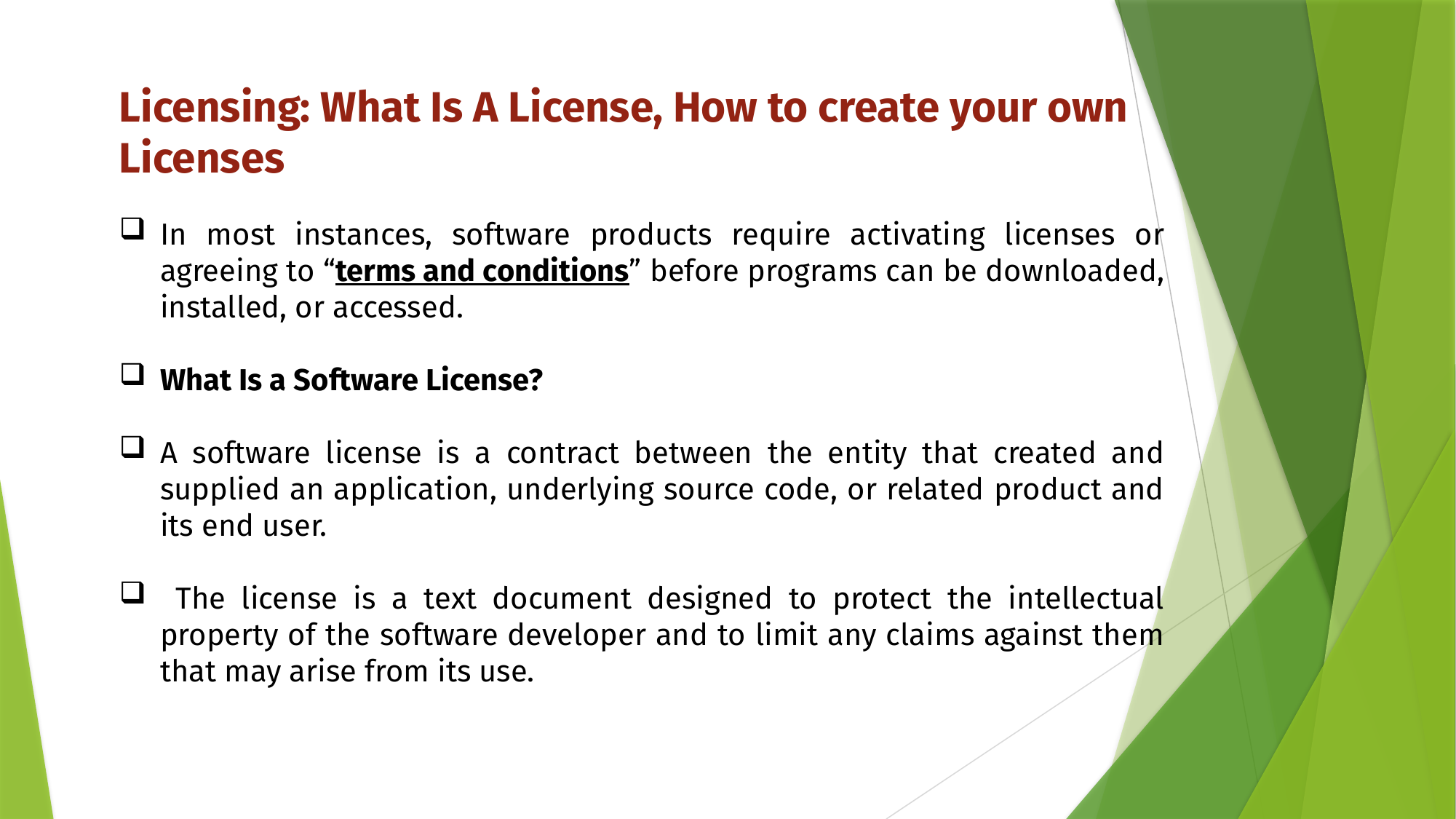

Licensing: What Is A License, How to create your own Licenses

In most instances, software products require activating licenses or agreeing to “terms and conditions” before programs can be downloaded, installed, or accessed.

What Is a Software License?

A software license is a contract between the entity that created and supplied an application, underlying source code, or related product and its end user.

 The license is a text document designed to protect the intellectual property of the software developer and to limit any claims against them that may arise from its use.